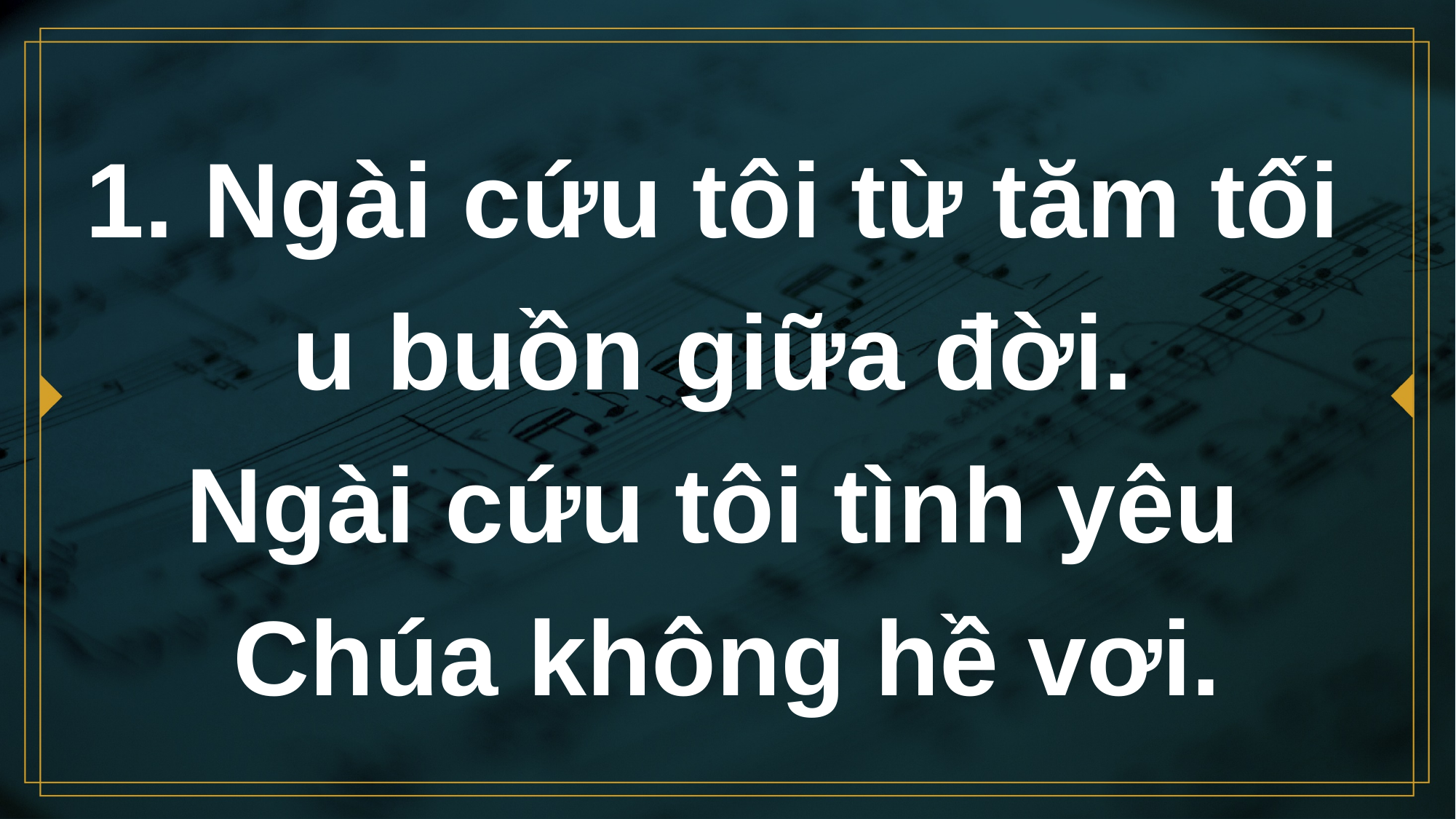

# 1. Ngài cứu tôi từ tăm tối u buồn giữa đời. Ngài cứu tôi tình yêu Chúa không hề vơi.